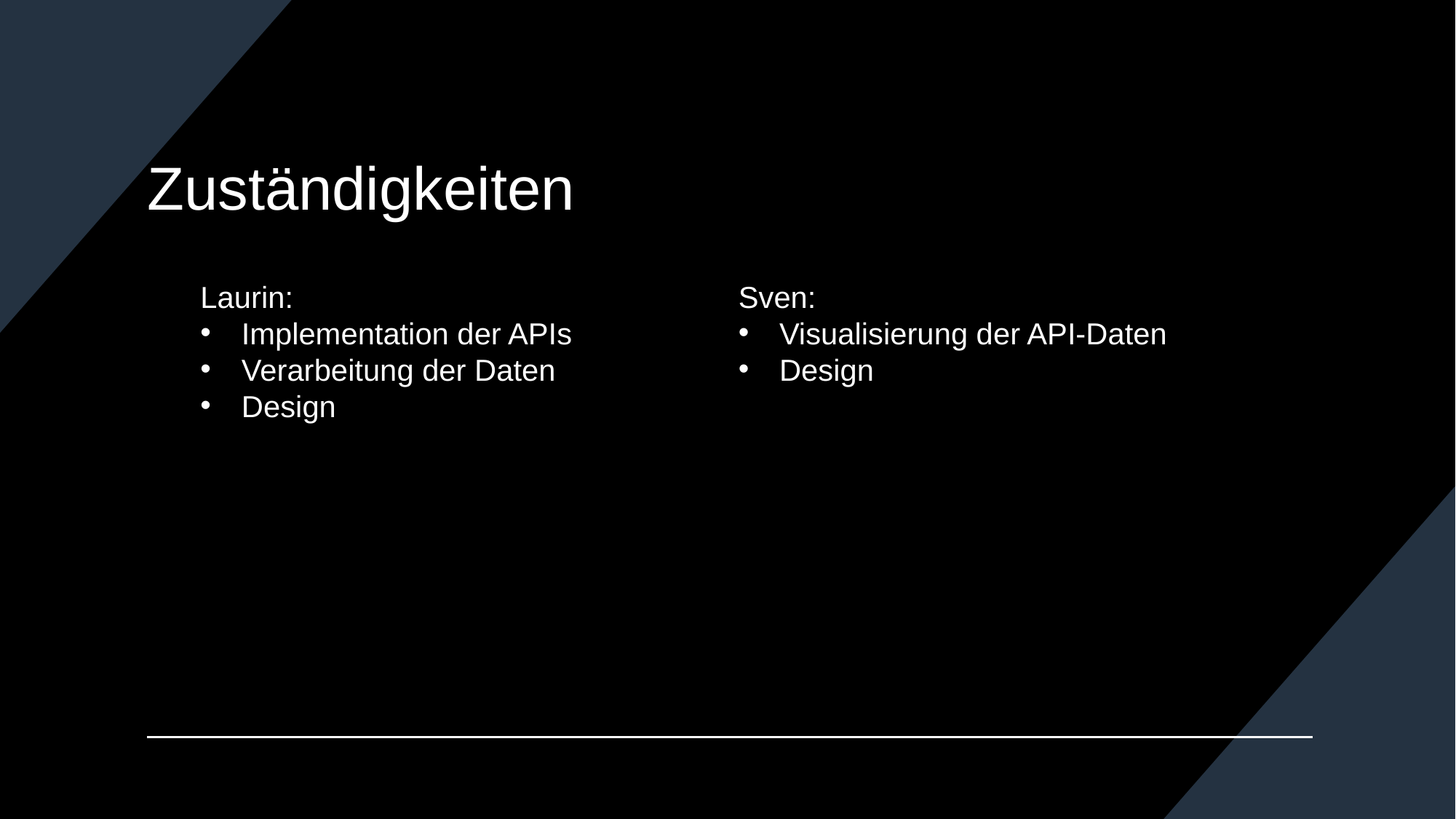

# Zuständigkeiten
Laurin:
Implementation der APIs
Verarbeitung der Daten
Design
Sven:
Visualisierung der API-Daten
Design